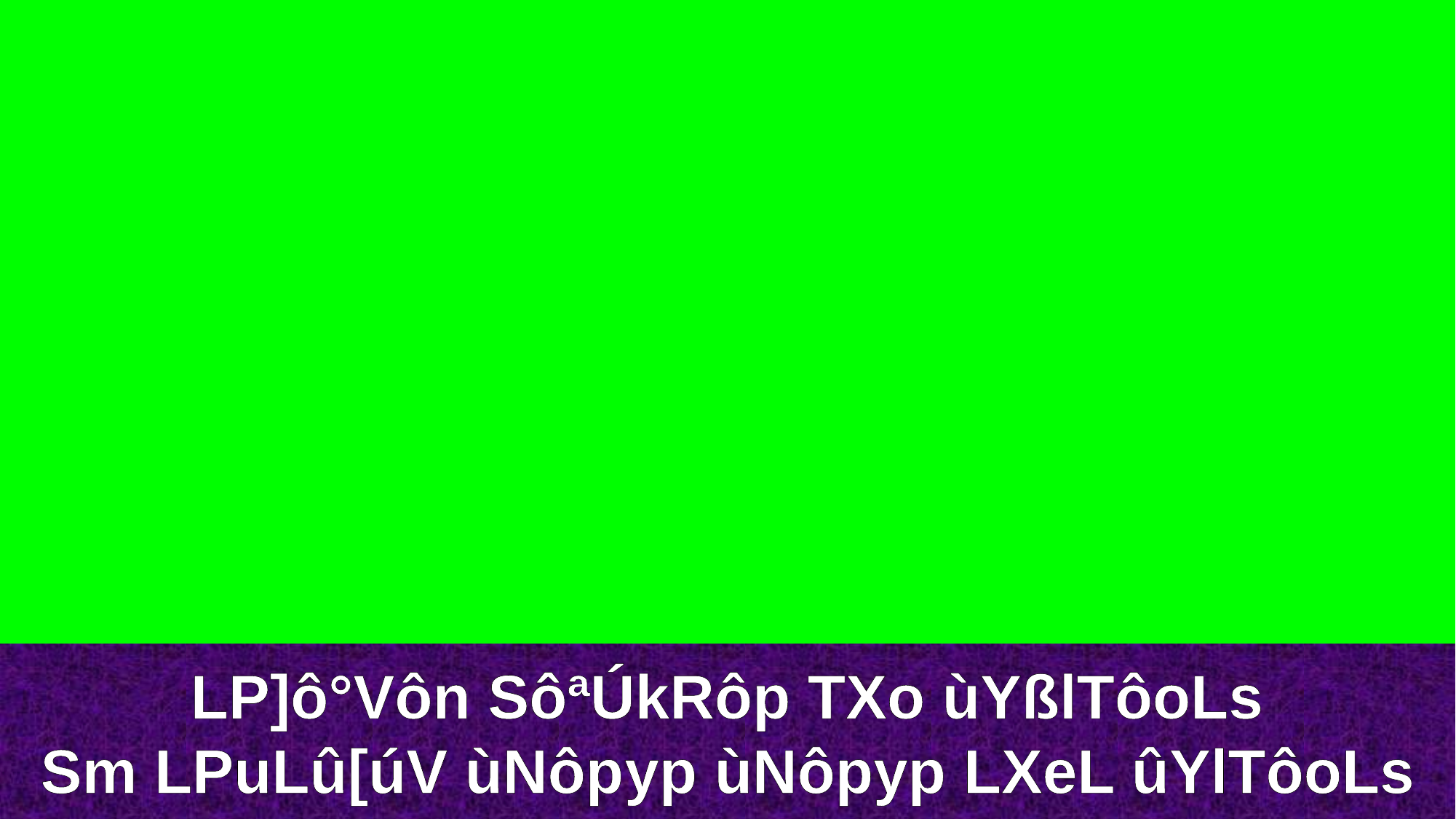

LP]ô°Vôn SôªÚkRôp TXo ùYßlTôoLs
Sm LPuLû[úV ùNôpyp ùNôpyp LXeL ûYlTôoLs